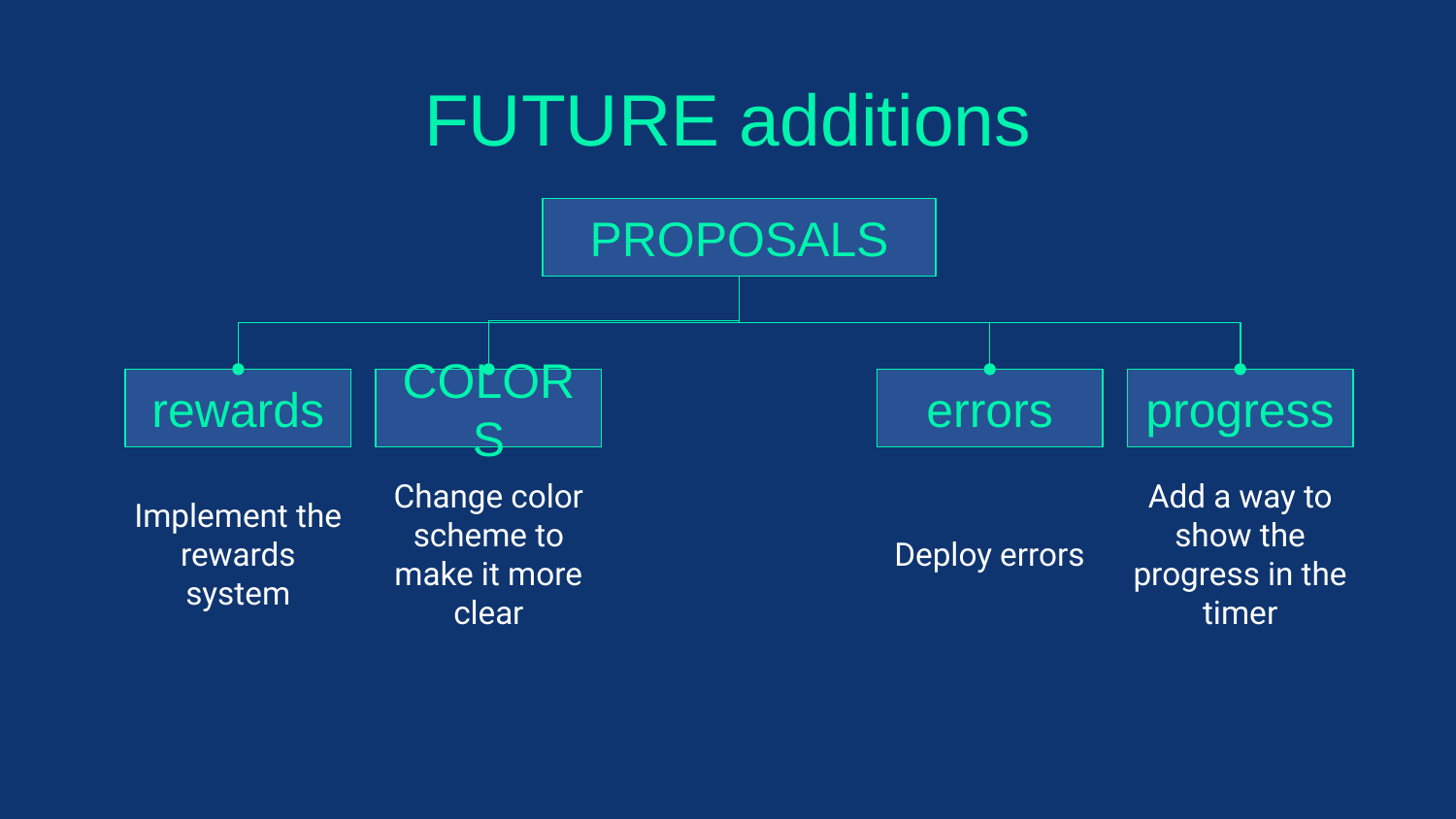

# FUTURE additions
PROPOSALS
rewards
Implement the rewards system
COLORS
Change color scheme to make it more clear
errors
Deploy errors
progress
Add a way to show the progress in the timer